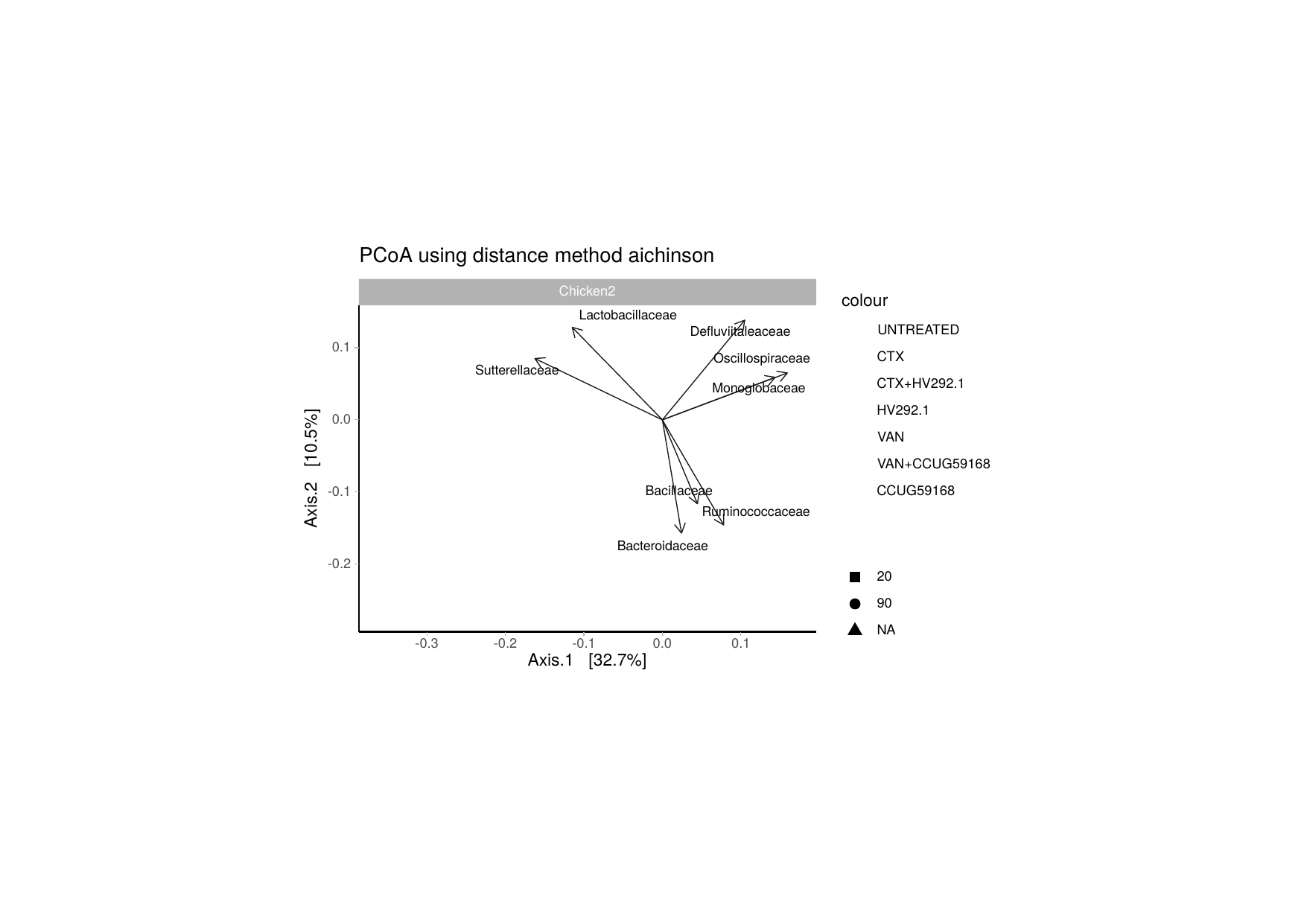

PCoA using distance method aichinson

Chicken2
colour

Lactobacillaceae

UNTREATED

Defluviitaleaceae

0.1

CTX

Oscillospiraceae

Sutterellaceae

CTX+HV292.1

Monoglobaceae

HV292.1

0.0

VAN

VAN+CCUG59168

Axis.2   [10.5%]

Bacillaceae
CCUG59168
-0.1

Ruminococcaceae

Bacteroidaceae

-0.2

20

90

NA

-0.2
-0.3
-0.1
0.0
0.1
Axis.1   [32.7%]